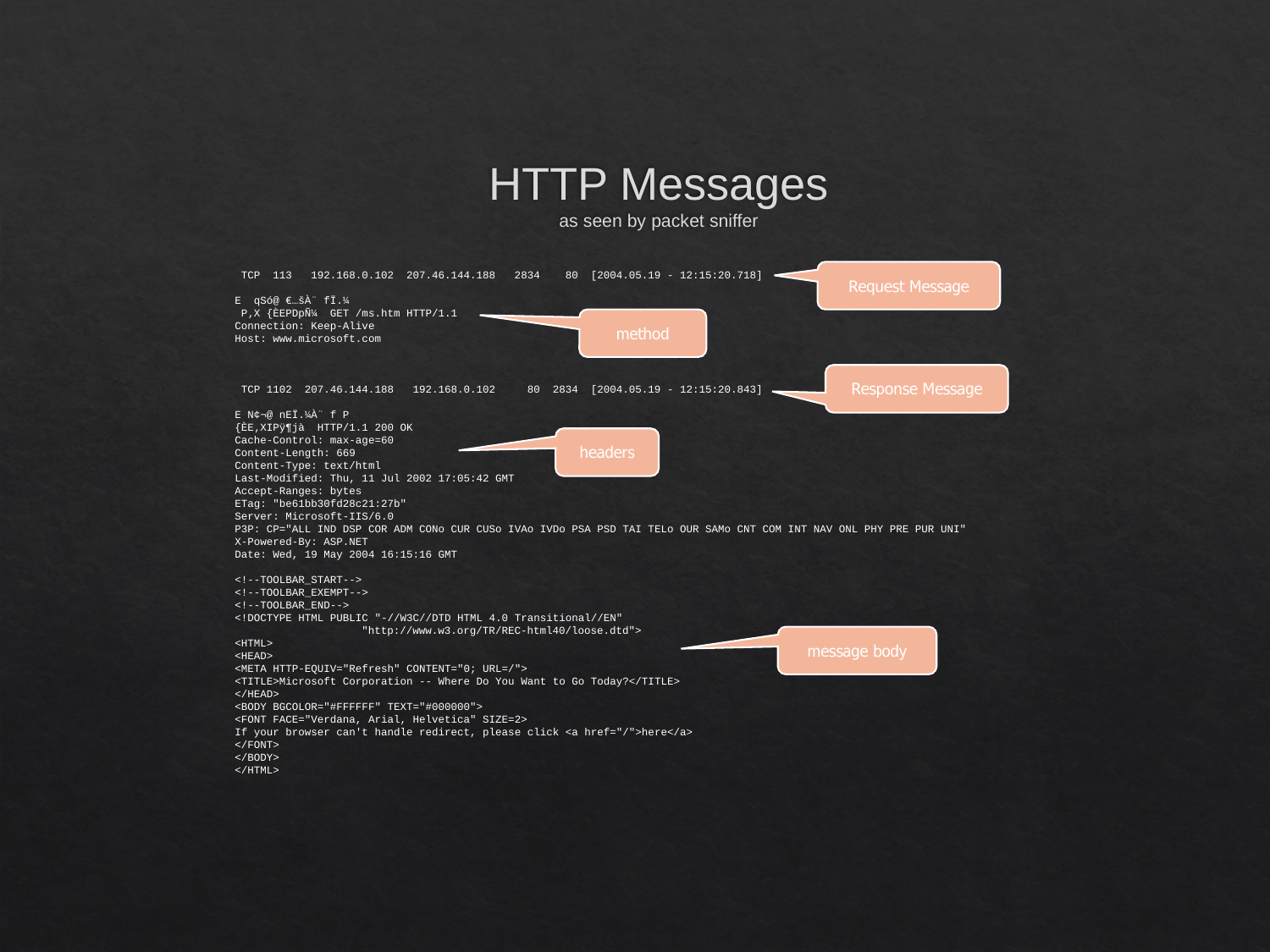

# HTTP Messages as seen by packet sniffer
Request Message
 TCP  113   192.168.0.102  207.46.144.188   2834    80  [2004.05.19 - 12:15:20.718]

E  qSó@ €…šÀ¨ fÏ.¼
 P‚X {ÈEPDpÑ¼  GET /ms.htm HTTP/1.1
Connection: Keep-Alive
Host: www.microsoft.com

 TCP 1102  207.46.144.188   192.168.0.102     80  2834  [2004.05.19 - 12:15:20.843]

E N¢¬@ nEÏ.¼À¨ f P
{ÈE‚XIPÿ¶jà  HTTP/1.1 200 OK
Cache-Control: max-age=60
Content-Length: 669
Content-Type: text/html
Last-Modified: Thu, 11 Jul 2002 17:05:42 GMT
Accept-Ranges: bytes
ETag: "be61bb30fd28c21:27b"
Server: Microsoft-IIS/6.0
P3P: CP="ALL IND DSP COR ADM CONo CUR CUSo IVAo IVDo PSA PSD TAI TELo OUR SAMo CNT COM INT NAV ONL PHY PRE PUR UNI"
X-Powered-By: ASP.NET
Date: Wed, 19 May 2004 16:15:16 GMT

<!--TOOLBAR_START-->
<!--TOOLBAR_EXEMPT-->
<!--TOOLBAR_END-->
<!DOCTYPE HTML PUBLIC "-//W3C//DTD HTML 4.0 Transitional//EN"
	"http://www.w3.org/TR/REC-html40/loose.dtd">
<HTML>
<HEAD>
<META HTTP-EQUIV="Refresh" CONTENT="0; URL=/">
<TITLE>Microsoft Corporation -- Where Do You Want to Go Today?</TITLE>
</HEAD>
<BODY BGCOLOR="#FFFFFF" TEXT="#000000">
<FONT FACE="Verdana, Arial, Helvetica" SIZE=2>
If your browser can't handle redirect, please click <a href="/">here</a>
</FONT>
</BODY>
</HTML>

method
Response Message
headers
message body